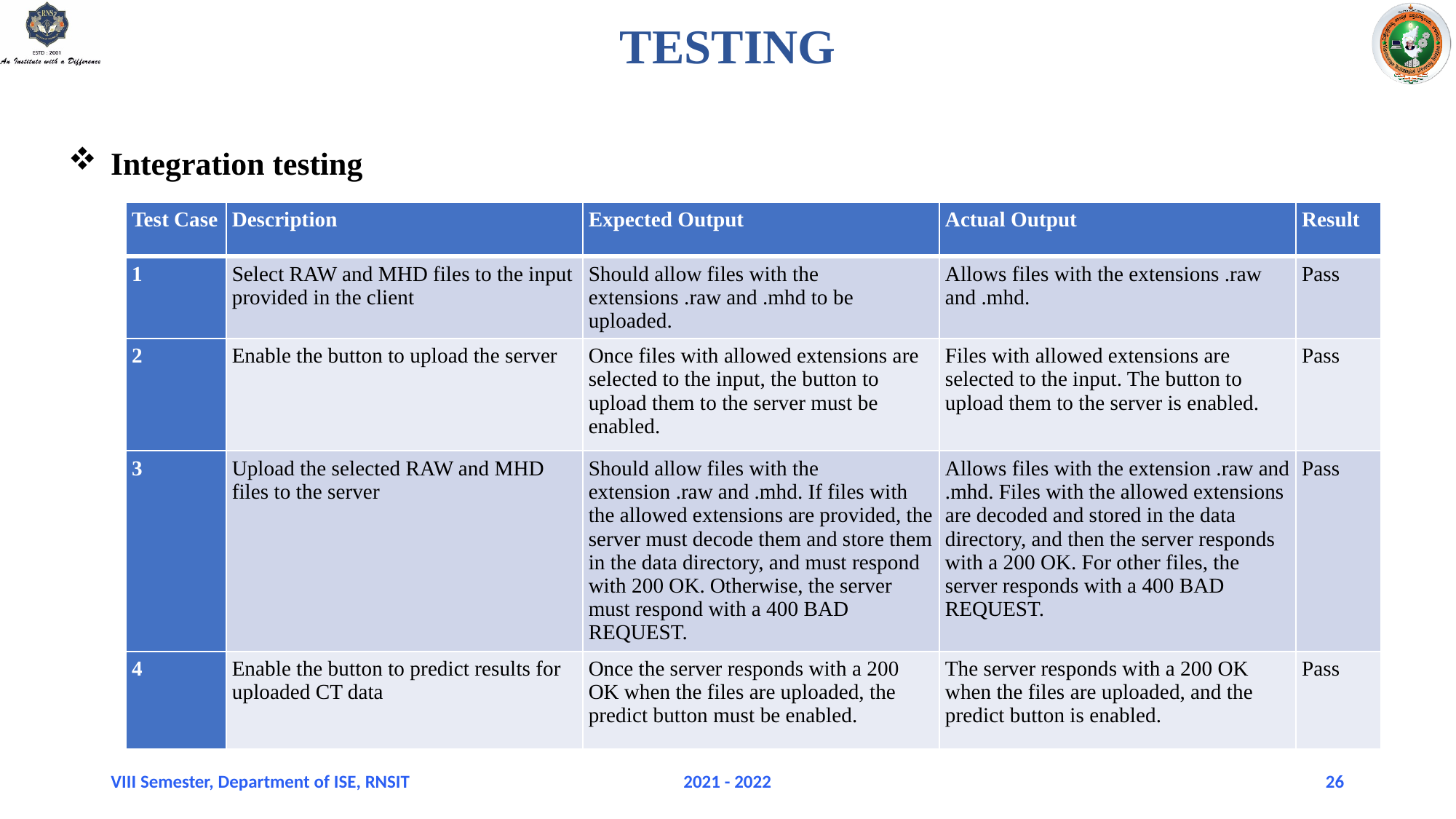

# TESTING
Integration testing

| Test Case | Description | Expected Output | Actual Output | Result |
| --- | --- | --- | --- | --- |
| 1 | Select RAW and MHD files to the input provided in the client | Should allow files with the extensions .raw and .mhd to be uploaded. | Allows files with the extensions .raw and .mhd. | Pass |
| 2 | Enable the button to upload the server | Once files with allowed extensions are selected to the input, the button to upload them to the server must be enabled. | Files with allowed extensions are selected to the input. The button to upload them to the server is enabled. | Pass |
| 3 | Upload the selected RAW and MHD files to the server | Should allow files with the extension .raw and .mhd. If files with the allowed extensions are provided, the server must decode them and store them in the data directory, and must respond with 200 OK. Otherwise, the server must respond with a 400 BAD REQUEST. | Allows files with the extension .raw and .mhd. Files with the allowed extensions are decoded and stored in the data directory, and then the server responds with a 200 OK. For other files, the server responds with a 400 BAD REQUEST. | Pass |
| 4 | Enable the button to predict results for uploaded CT data | Once the server responds with a 200 OK when the files are uploaded, the predict button must be enabled. | The server responds with a 200 OK when the files are uploaded, and the predict button is enabled. | Pass |
VIII Semester, Department of ISE, RNSIT
2021 - 2022
26